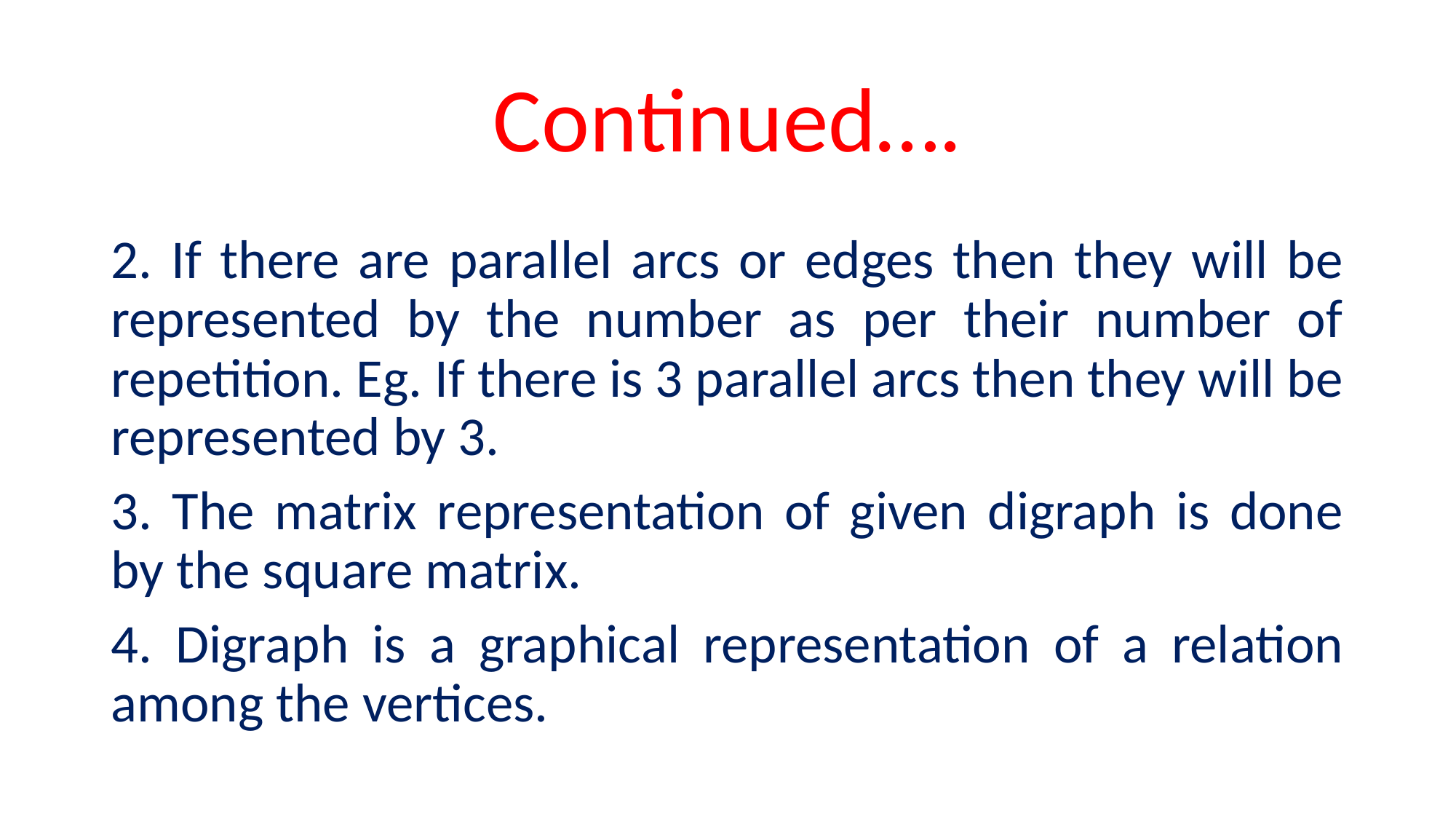

# Continued….
2. If there are parallel arcs or edges then they will be represented by the number as per their number of repetition. Eg. If there is 3 parallel arcs then they will be represented by 3.
3. The matrix representation of given digraph is done by the square matrix.
4. Digraph is a graphical representation of a relation among the vertices.